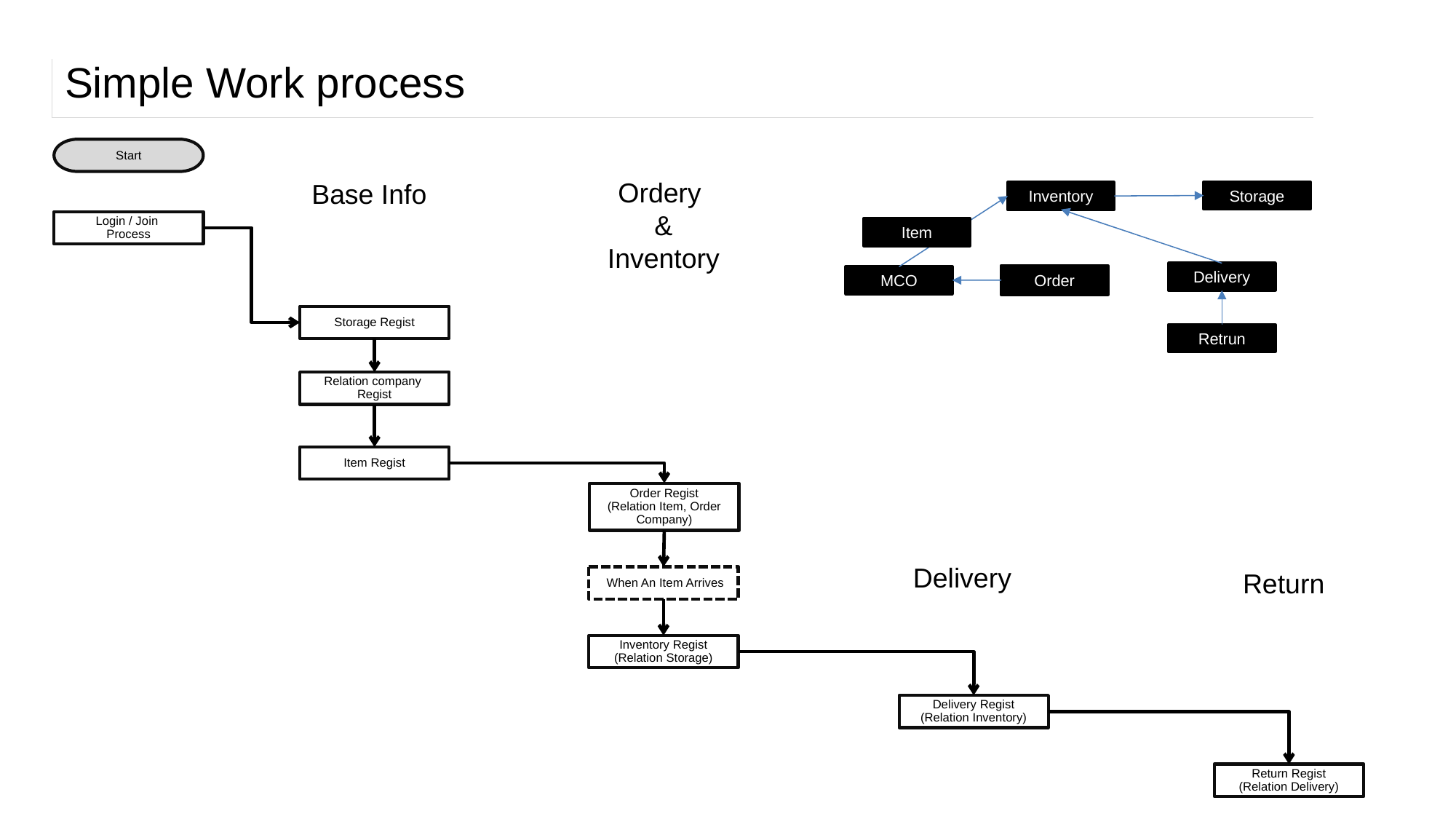

# Simple Work process
Start
Ordery
&
Inventory
Base Info
Storage
Inventory
Login / Join
Process
Item
Delivery
Order
MCO
Storage Regist
Retrun
Relation company
Regist
Item Regist
Order Regist
(Relation Item, Order Company)
Delivery
Return
 When An Item Arrives
Inventory Regist
(Relation Storage)
Delivery Regist
(Relation Inventory)
Return Regist
(Relation Delivery)